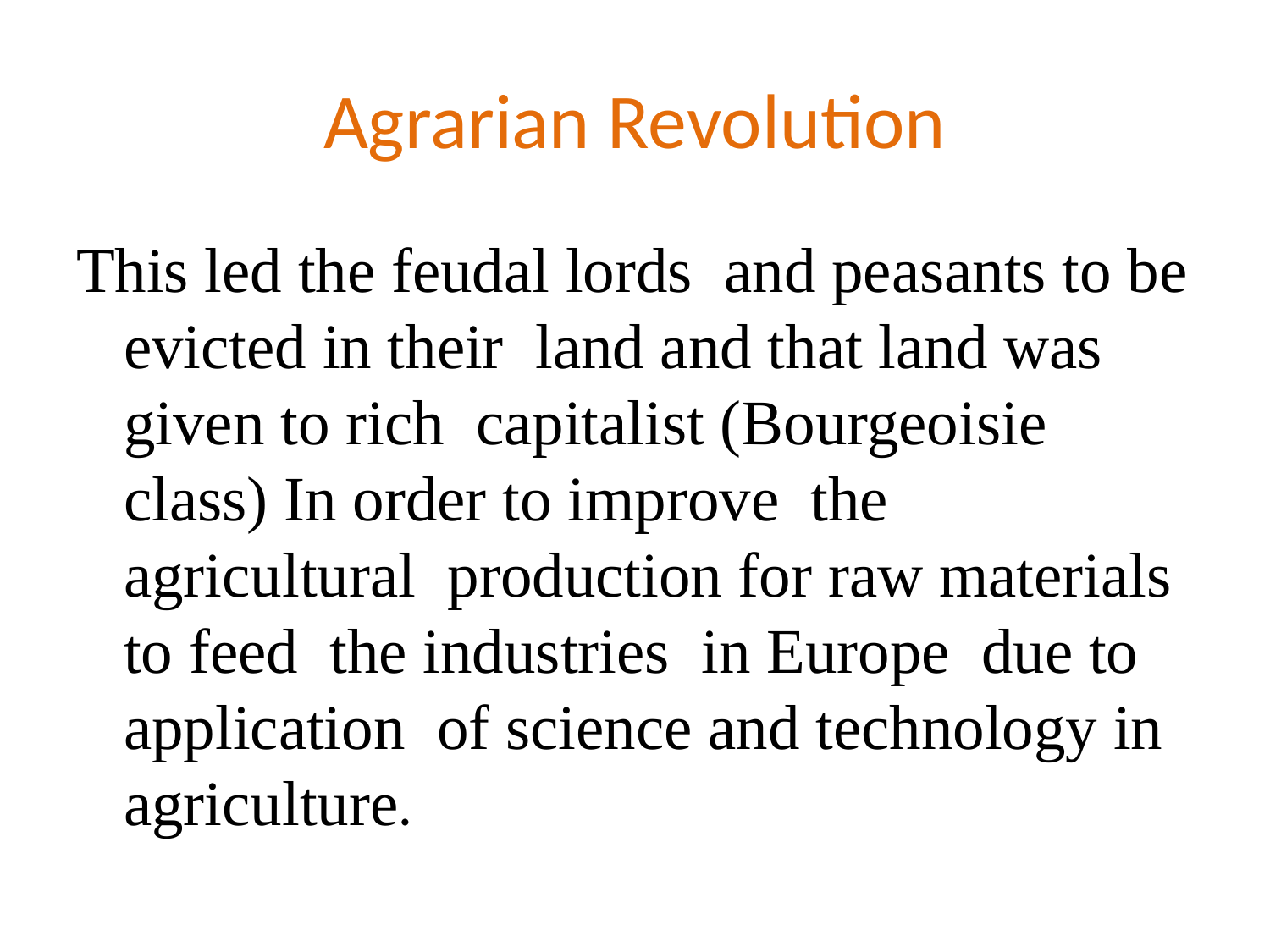

# Agrarian Revolution
This led the feudal lords  and peasants to be evicted in their  land and that land was given to rich  capitalist (Bourgeoisie class) In order to improve  the agricultural  production for raw materials  to feed  the industries  in Europe  due to application  of science and technology in agriculture.